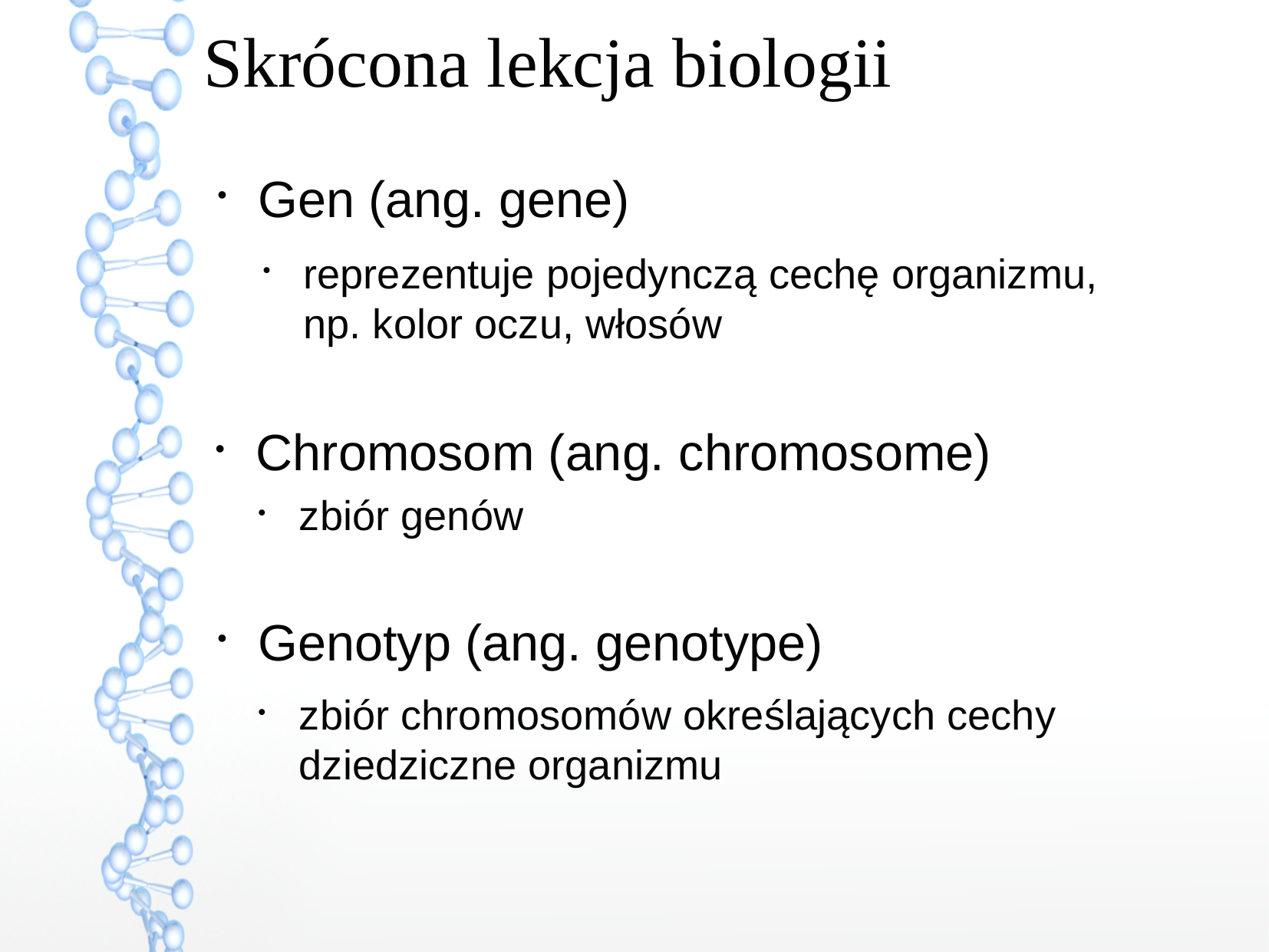

Skrócona lekcja biologii
Gen (ang. gene)
reprezentuje pojedynczą cechę organizmu, np. kolor oczu, włosów
Chromosom (ang. chromosome)
zbiór genów
Genotyp (ang. genotype)
zbiór chromosomów określających cechy dziedziczne organizmu